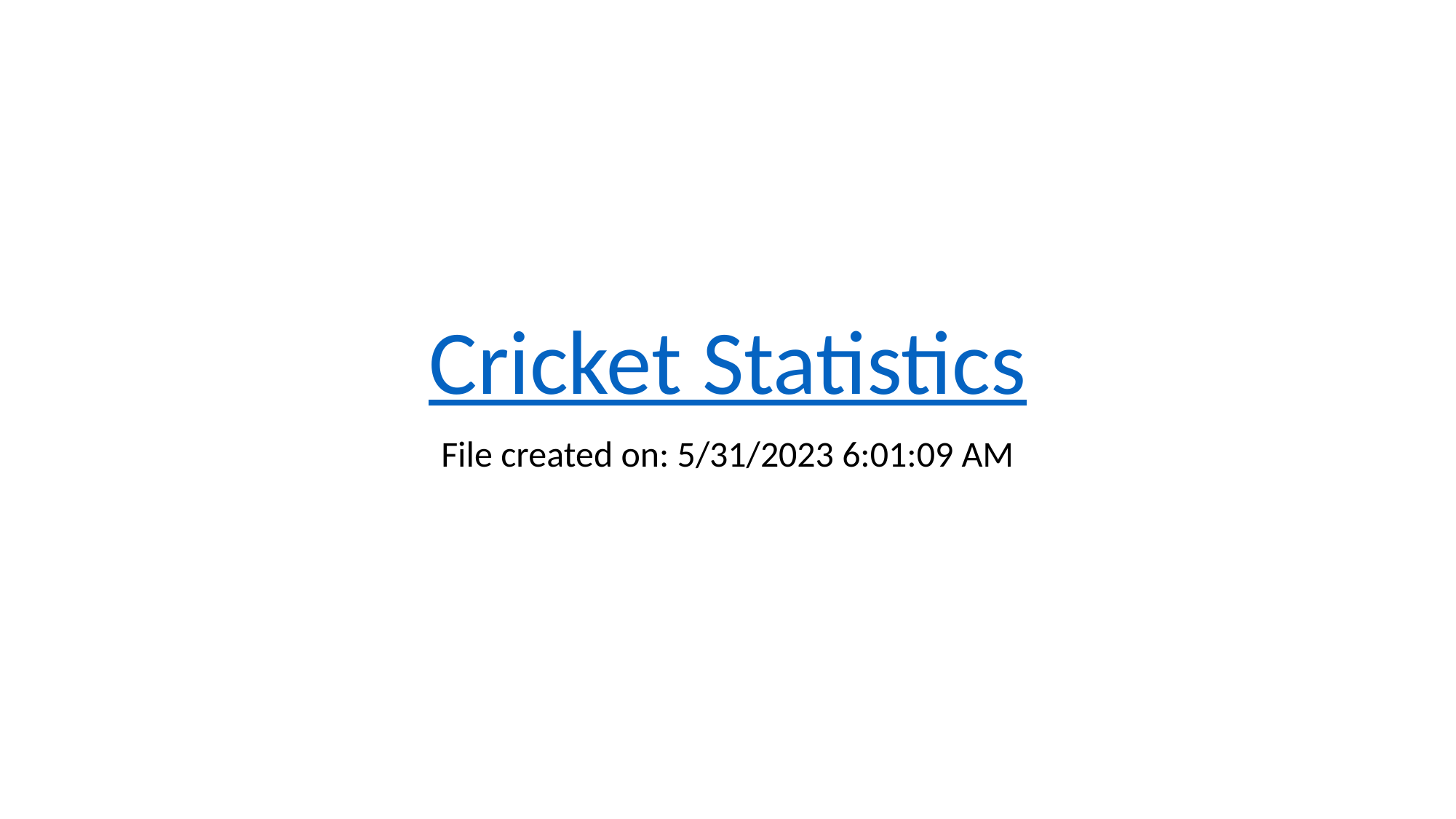

# Cricket Statistics
File created on: 5/31/2023 6:01:09 AM